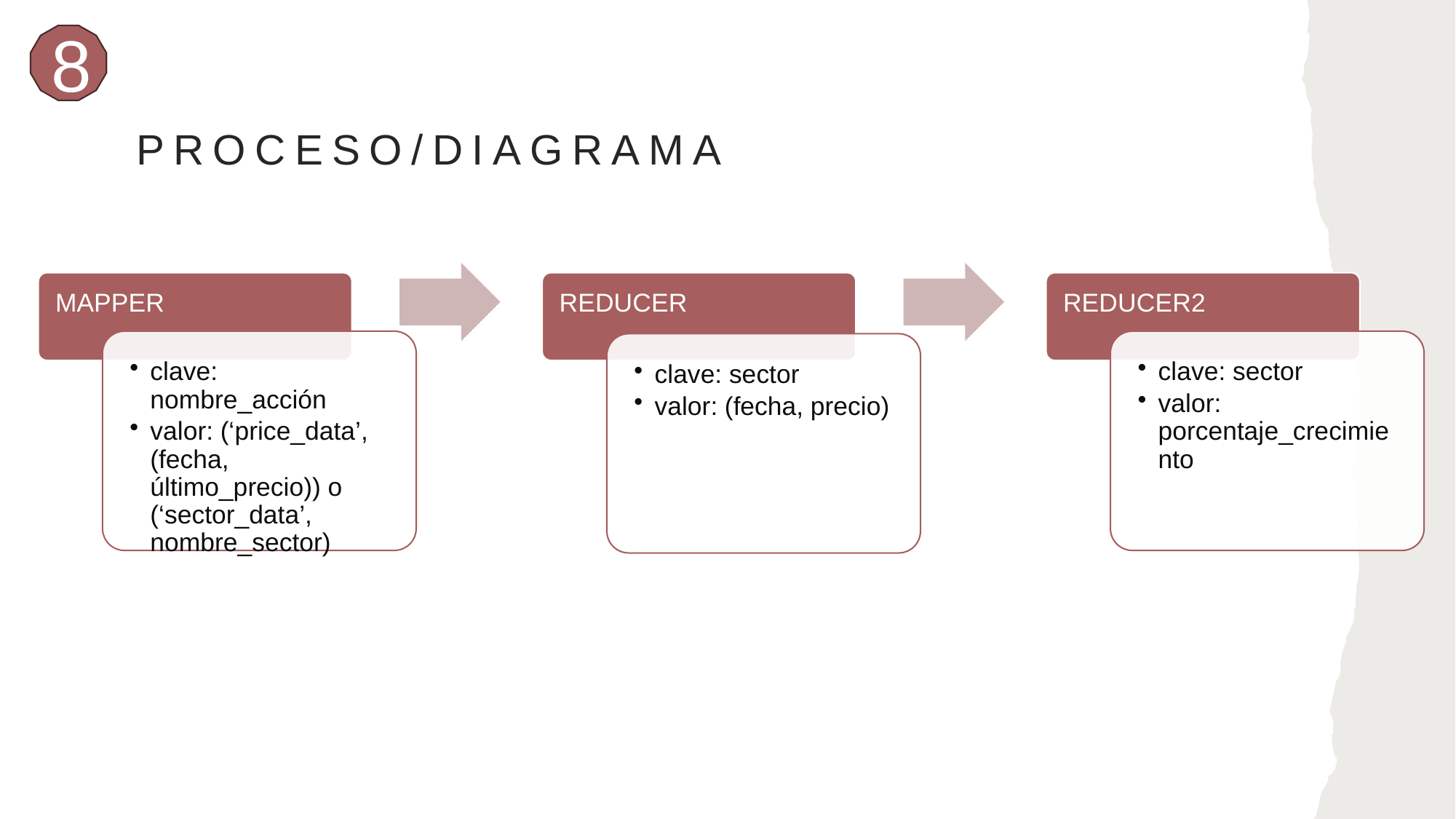

8
# PROCESO/DIAGRAMA
MAPPER
clave: nombre_acción
valor: (‘price_data’, (fecha, último_precio)) o (‘sector_data’, nombre_sector)

REDUCER
clave: sector
valor: (fecha, precio)

REDUCER2
clave: sector
valor: porcentaje_crecimiento